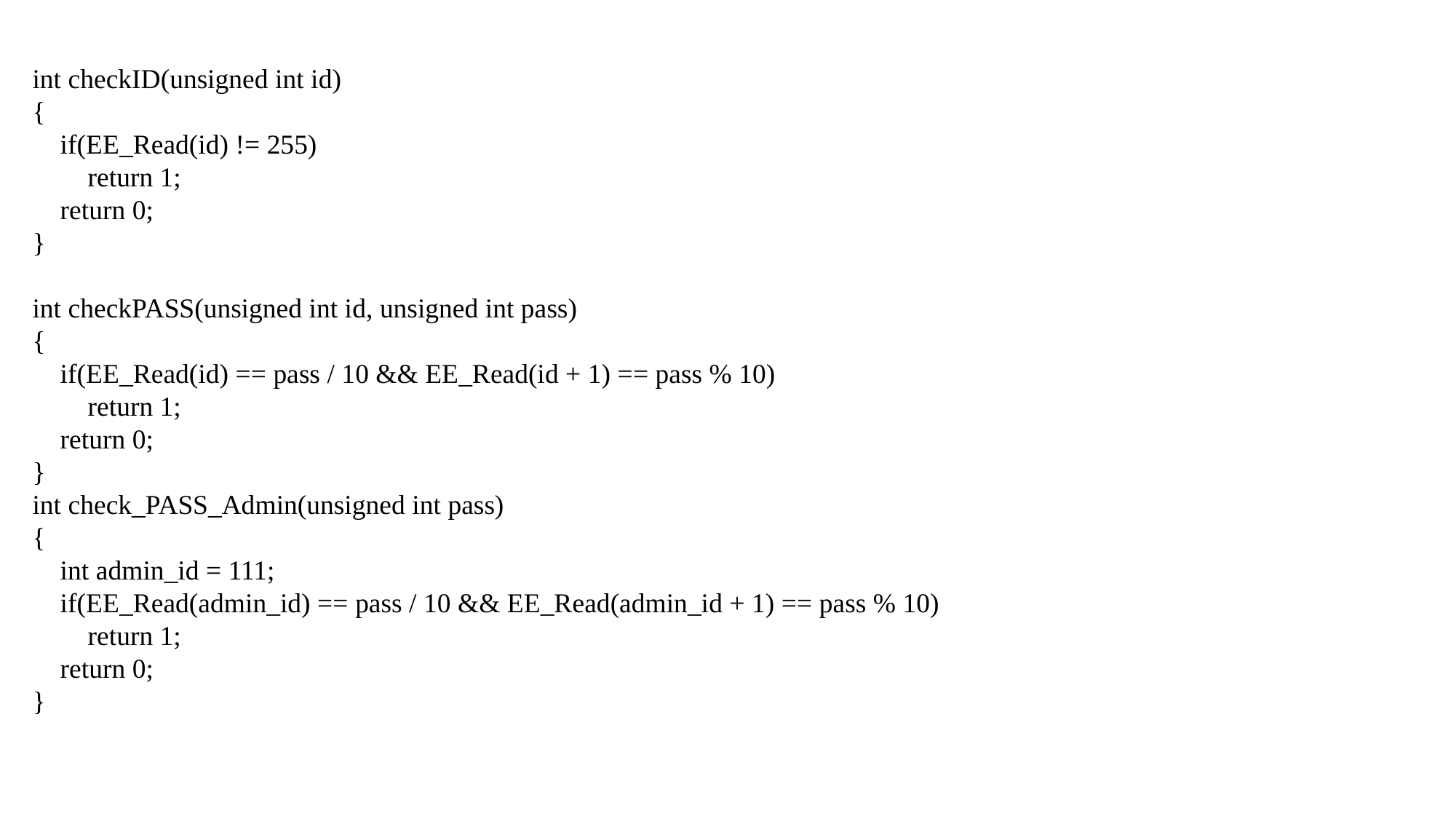

int checkID(unsigned int id)
{
    if(EE_Read(id) != 255)
        return 1;
    return 0;
}

int checkPASS(unsigned int id, unsigned int pass)
{
    if(EE_Read(id) == pass / 10 && EE_Read(id + 1) == pass % 10)
        return 1;
    return 0;
}
int check_PASS_Admin(unsigned int pass)
{
    int admin_id = 111;
    if(EE_Read(admin_id) == pass / 10 && EE_Read(admin_id + 1) == pass % 10)
        return 1;
    return 0;
}